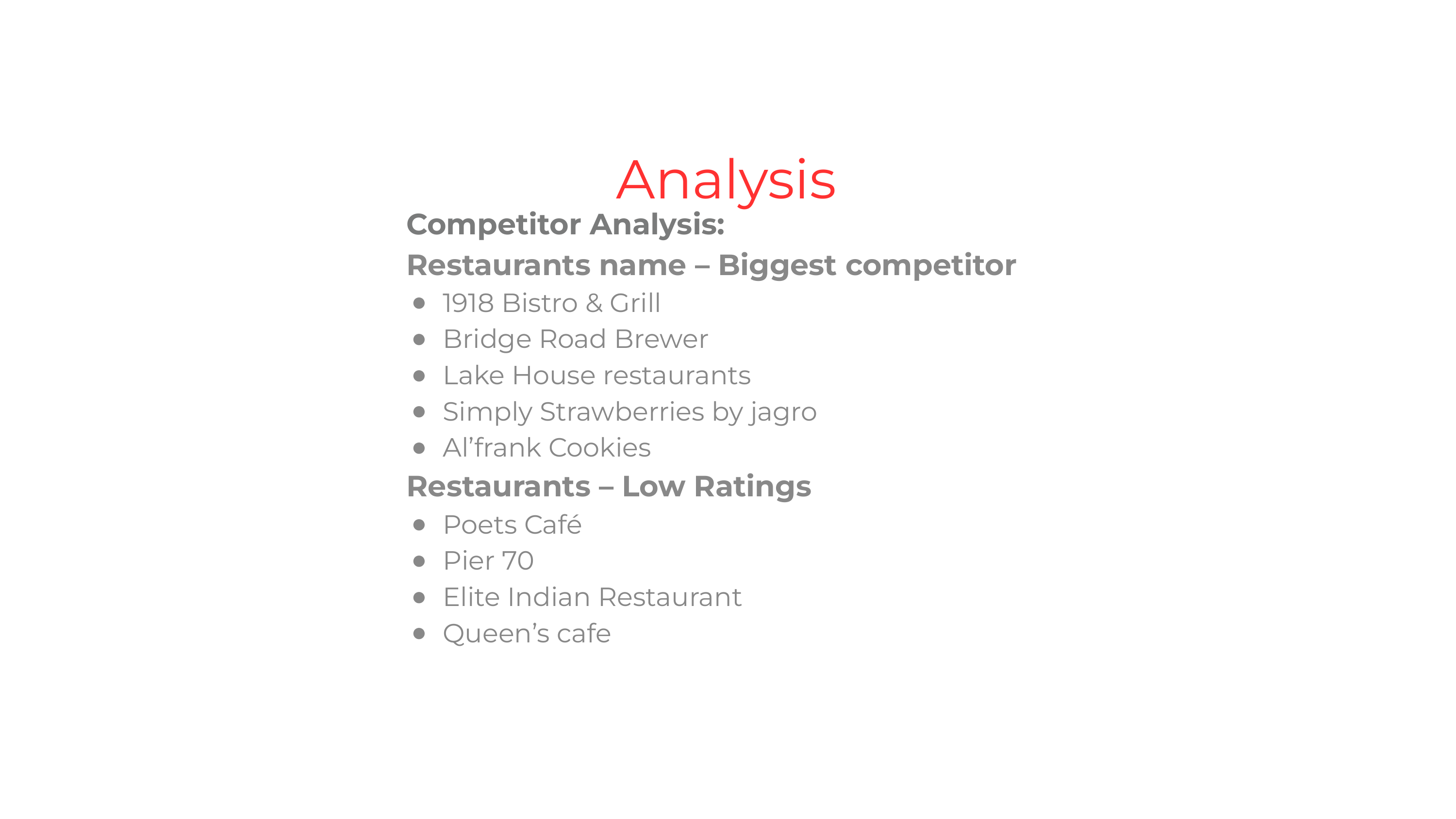

Analysis
Competitor Analysis:
Restaurants name – Biggest competitor
1918 Bistro & Grill
Bridge Road Brewer
Lake House restaurants
Simply Strawberries by jagro
Al’frank Cookies
Restaurants – Low Ratings
Poets Café
Pier 70
Elite Indian Restaurant
Queen’s cafe